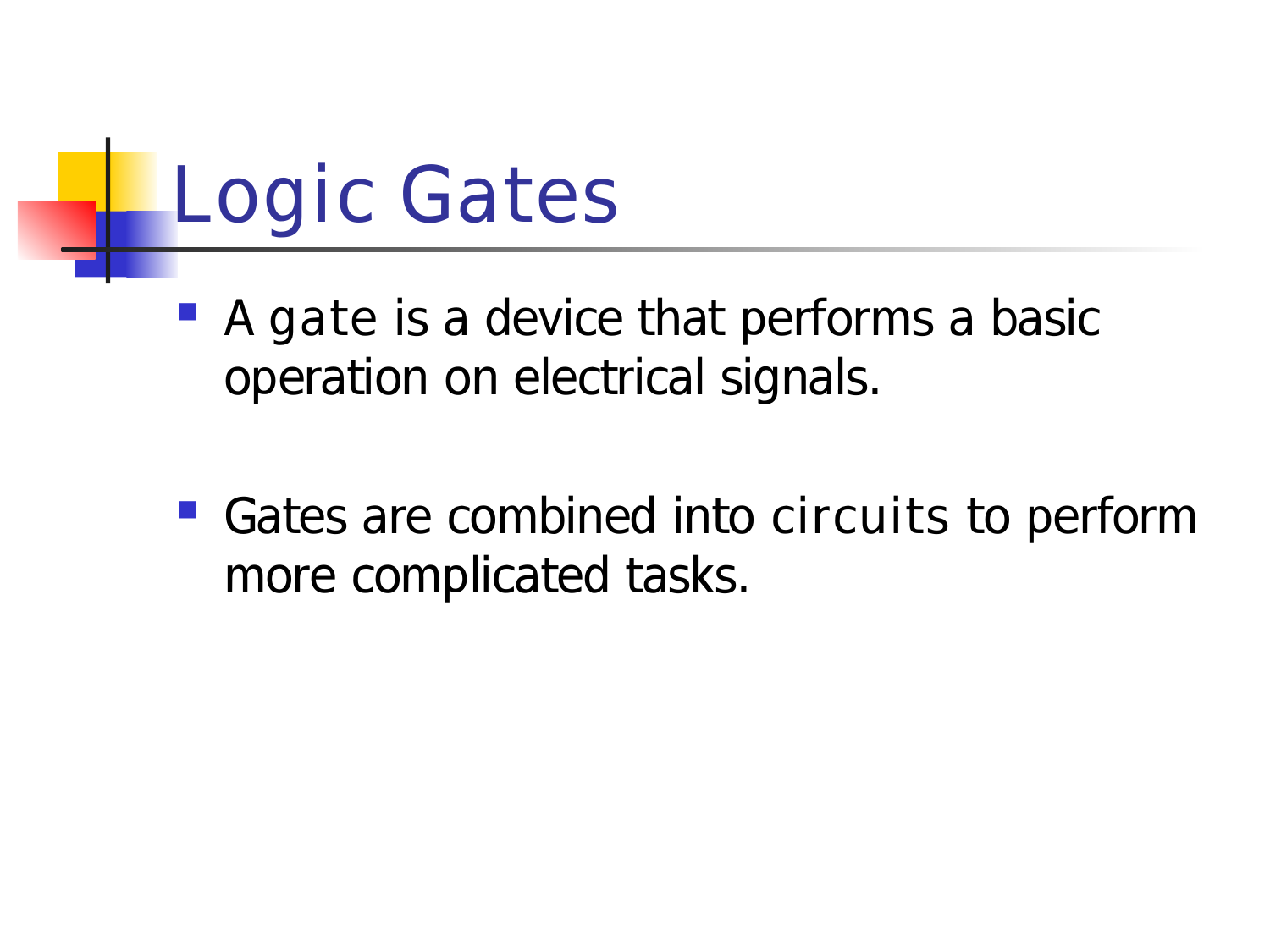

# Logic Gates
A gate is a device that performs a basic operation on electrical signals.

Gates are combined into circuits to perform more complicated tasks.